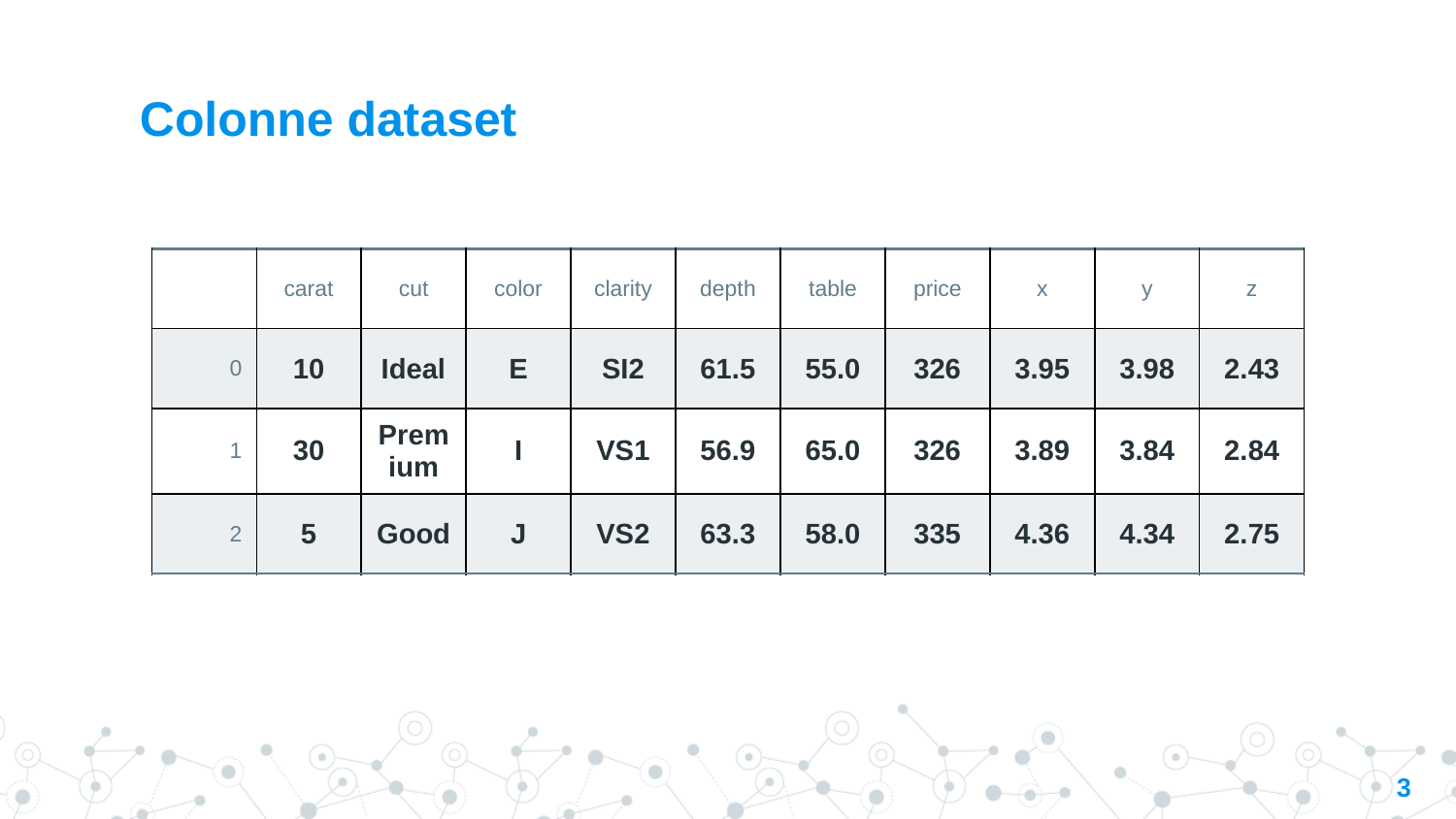

# Colonne dataset
|  | carat | cut | color | clarity | depth | table | price | x | y | z |
| --- | --- | --- | --- | --- | --- | --- | --- | --- | --- | --- |
| 0 | 10 | Ideal | E | SI2 | 61.5 | 55.0 | 326 | 3.95 | 3.98 | 2.43 |
| 1 | 30 | Premium | I | VS1 | 56.9 | 65.0 | 326 | 3.89 | 3.84 | 2.84 |
| 2 | 5 | Good | J | VS2 | 63.3 | 58.0 | 335 | 4.36 | 4.34 | 2.75 |
3